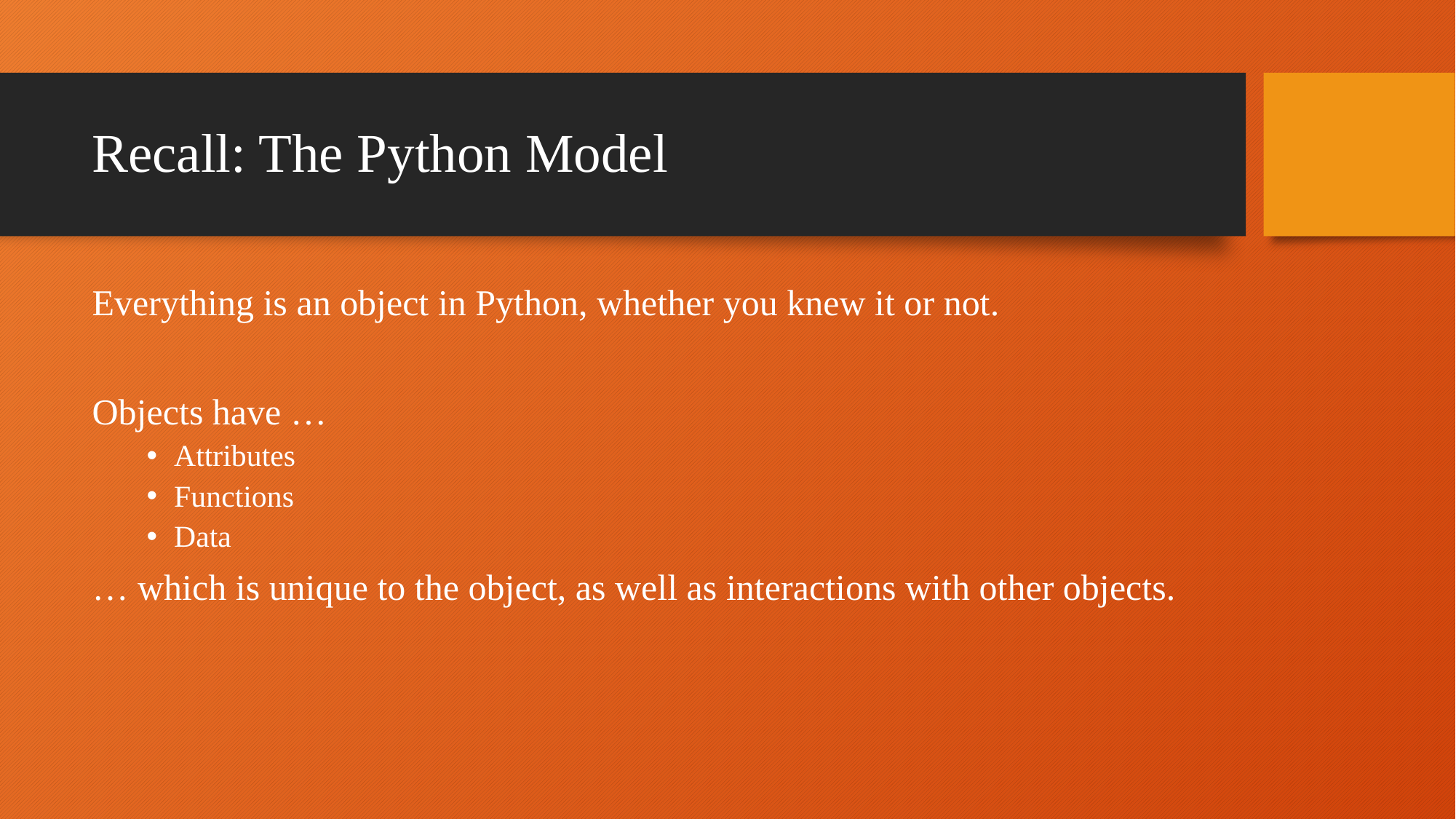

# Recall: The Python Model
Everything is an object in Python, whether you knew it or not.

Objects have …
Attributes
Functions
Data
… which is unique to the object, as well as interactions with other objects.